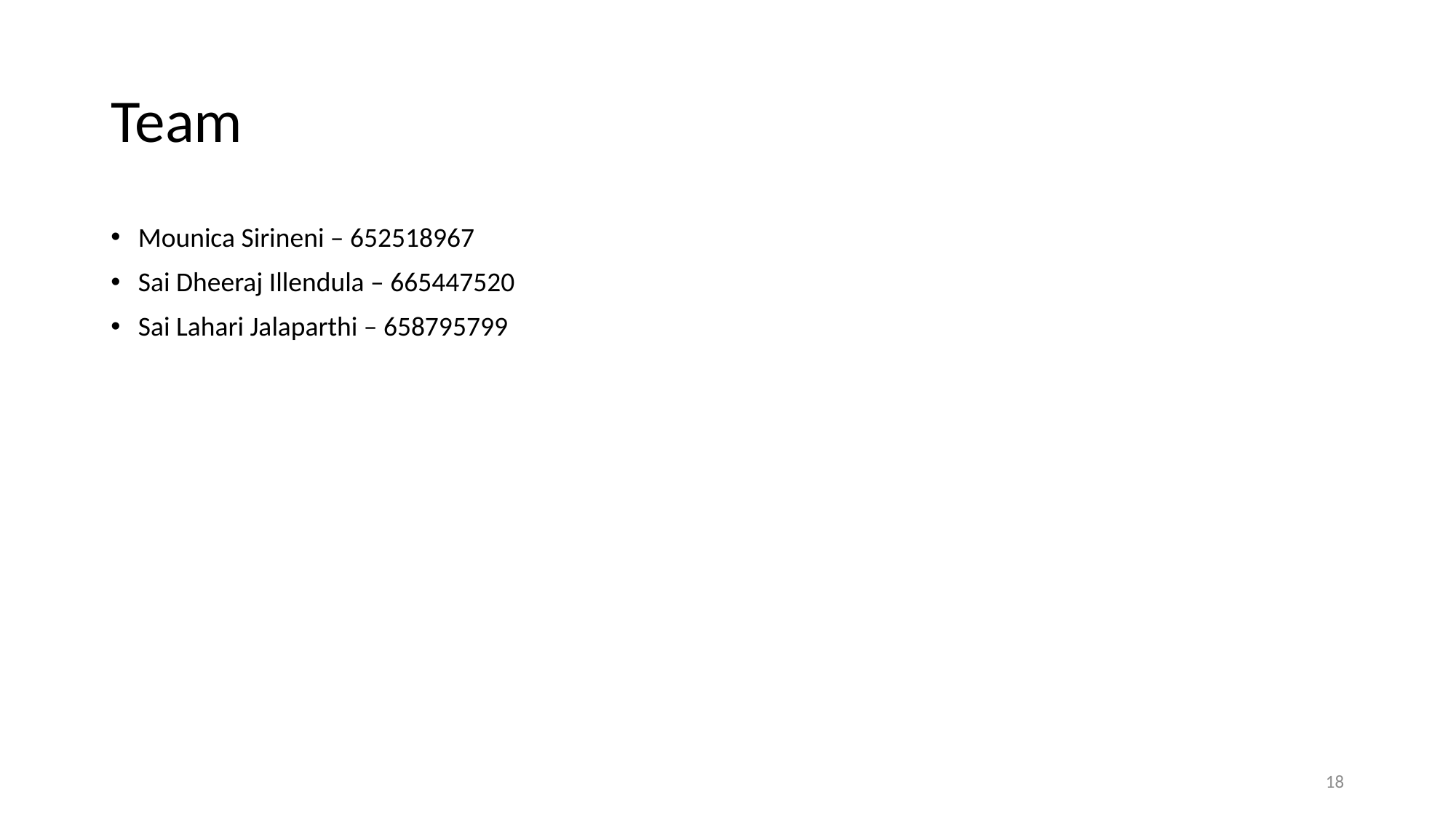

# Team
Mounica Sirineni – 652518967
Sai Dheeraj Illendula – 665447520
Sai Lahari Jalaparthi – 658795799
18